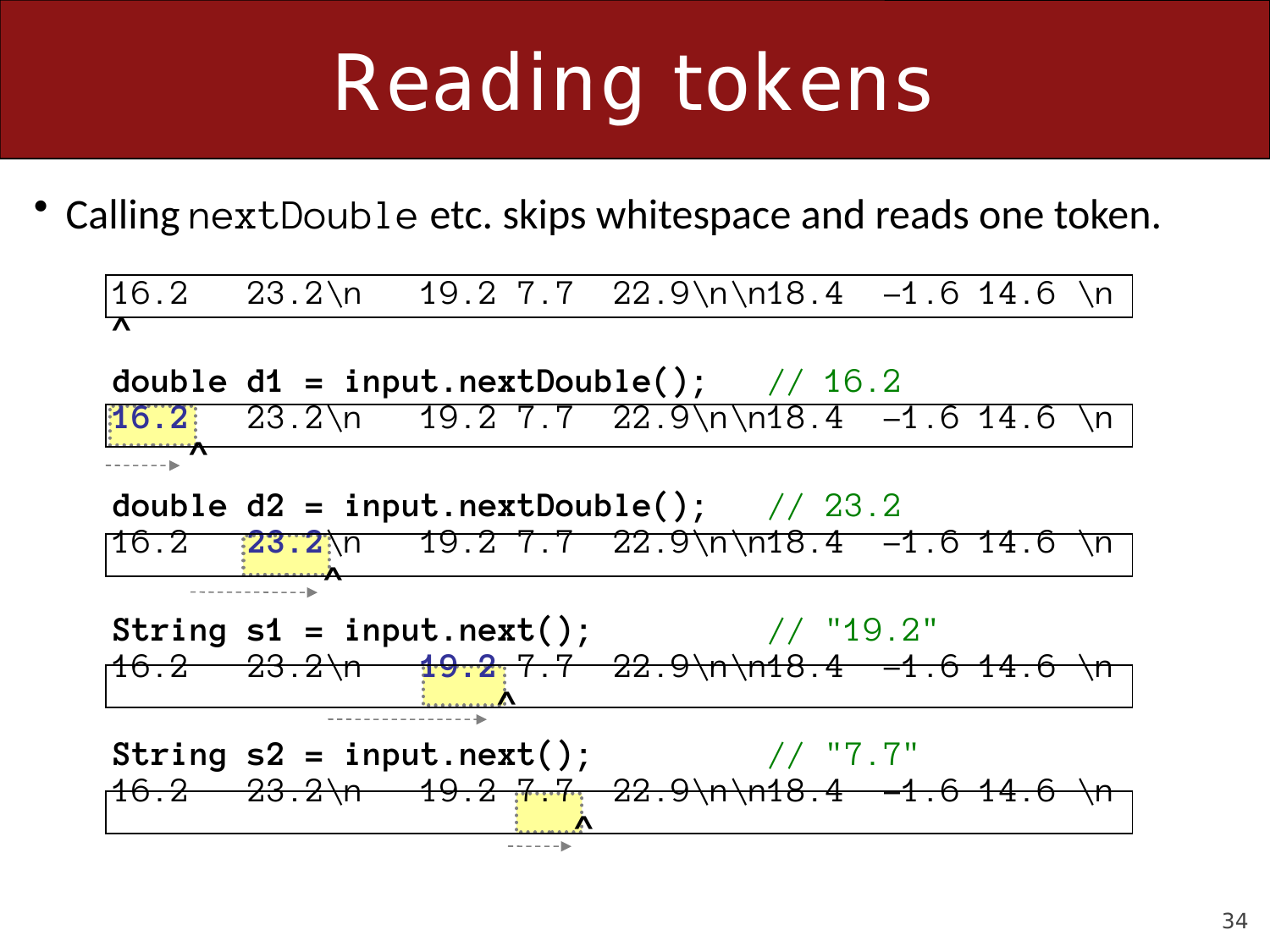

# Reading tokens
Calling nextDouble etc. skips whitespace and reads one token.

	16.2   23.2\n   19.2 7.7  22.9\n\n18.4  -1.6 14.6 \n
	^

	double d1 = input.nextDouble();   // 16.2
	16.2   23.2\n   19.2 7.7  22.9\n\n18.4  -1.6 14.6 \n
	    ^

	double d2 = input.nextDouble();   // 23.2
	16.2   23.2\n   19.2 7.7  22.9\n\n18.4  -1.6 14.6 \n
	           ^

	String s1 = input.next();         // "19.2"
	16.2   23.2\n   19.2 7.7  22.9\n\n18.4  -1.6 14.6 \n
	                    ^

	String s2 = input.next();         // "7.7"
	16.2   23.2\n   19.2 7.7  22.9\n\n18.4  -1.6 14.6 \n
	                        ^